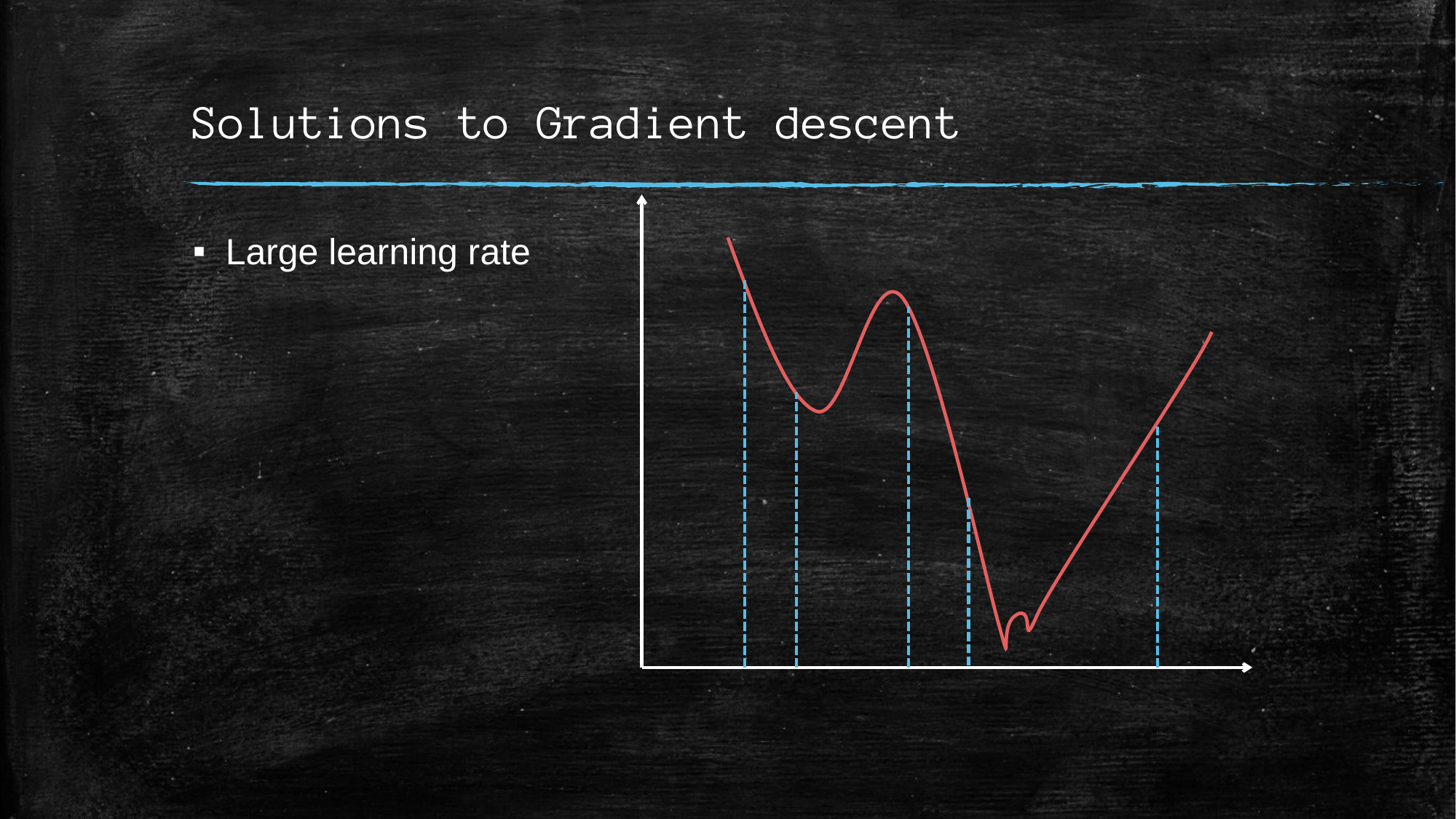

# Solutions to Gradient descent
Large learning rate